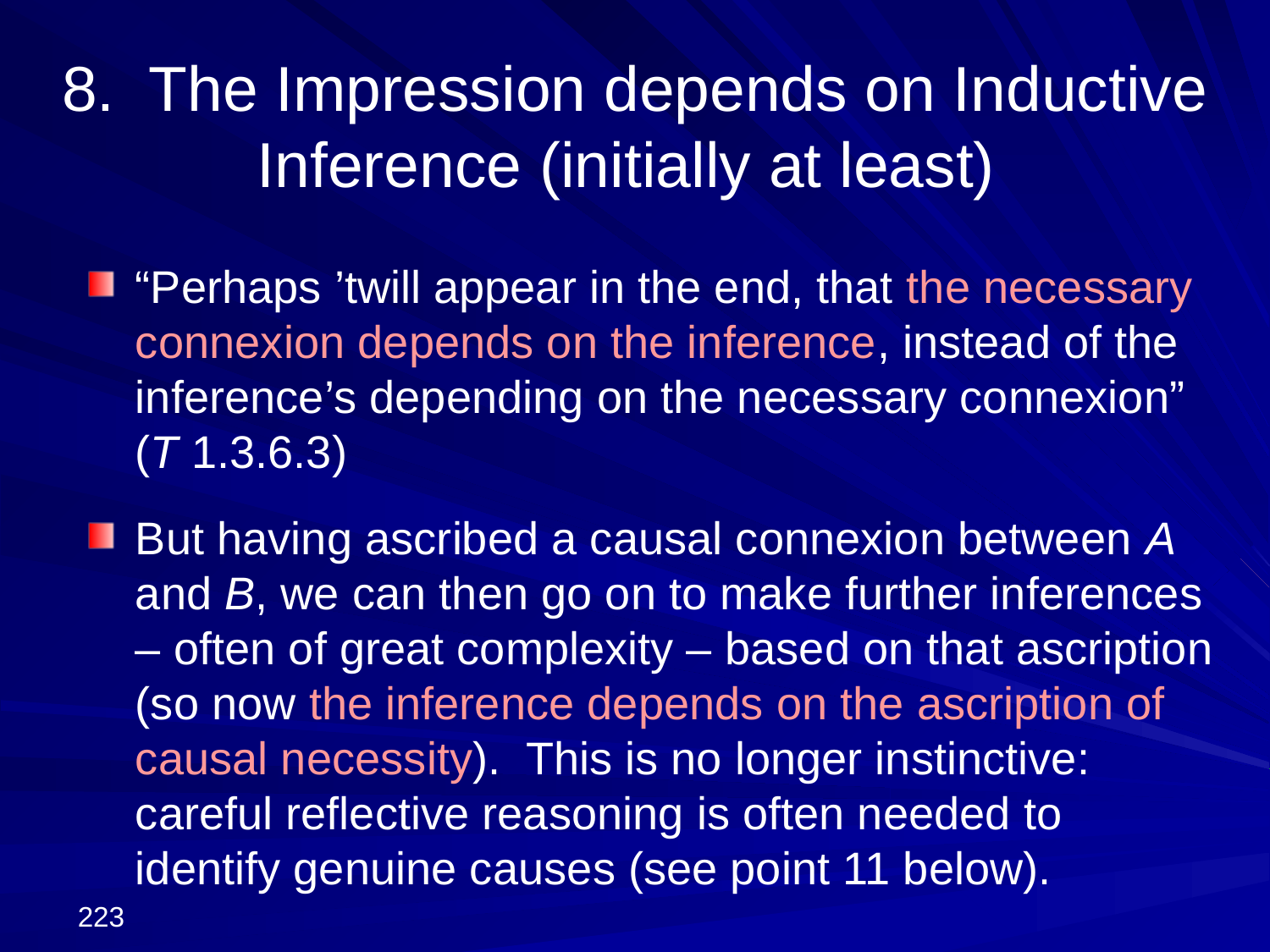

# 8.  The Impression depends on Inductive Inference (initially at least)
“Perhaps ’twill appear in the end, that the necessary connexion depends on the inference, instead of the inference’s depending on the necessary connexion” (T 1.3.6.3)
But having ascribed a causal connexion between A and B, we can then go on to make further inferences – often of great complexity – based on that ascription (so now the inference depends on the ascription of causal necessity).  This is no longer instinctive: careful reflective reasoning is often needed to identify genuine causes (see point 11 below).
223